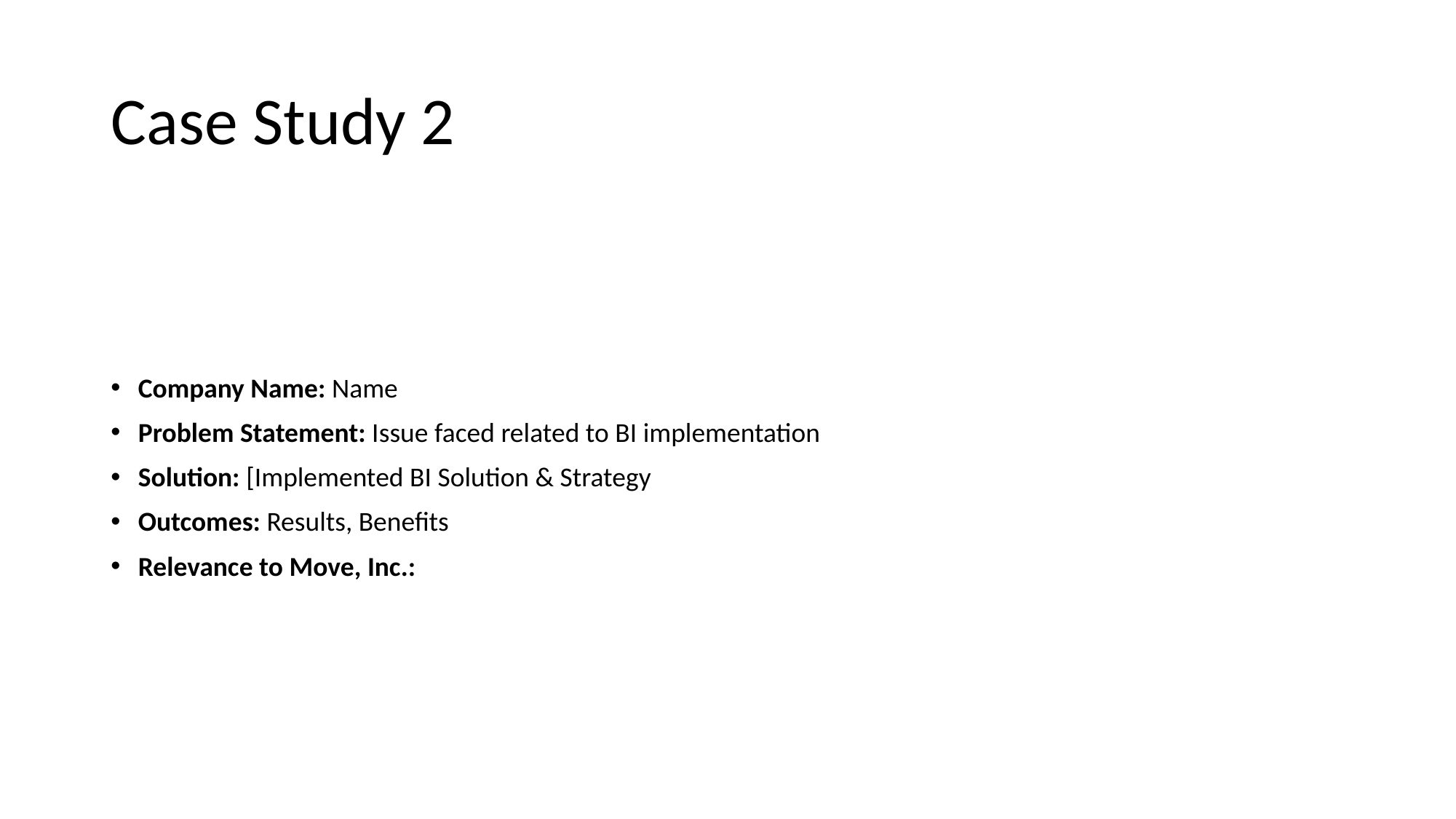

# Case Study 2
Company Name: Name
Problem Statement: Issue faced related to BI implementation
Solution: [Implemented BI Solution & Strategy
Outcomes: Results, Benefits
Relevance to Move, Inc.: